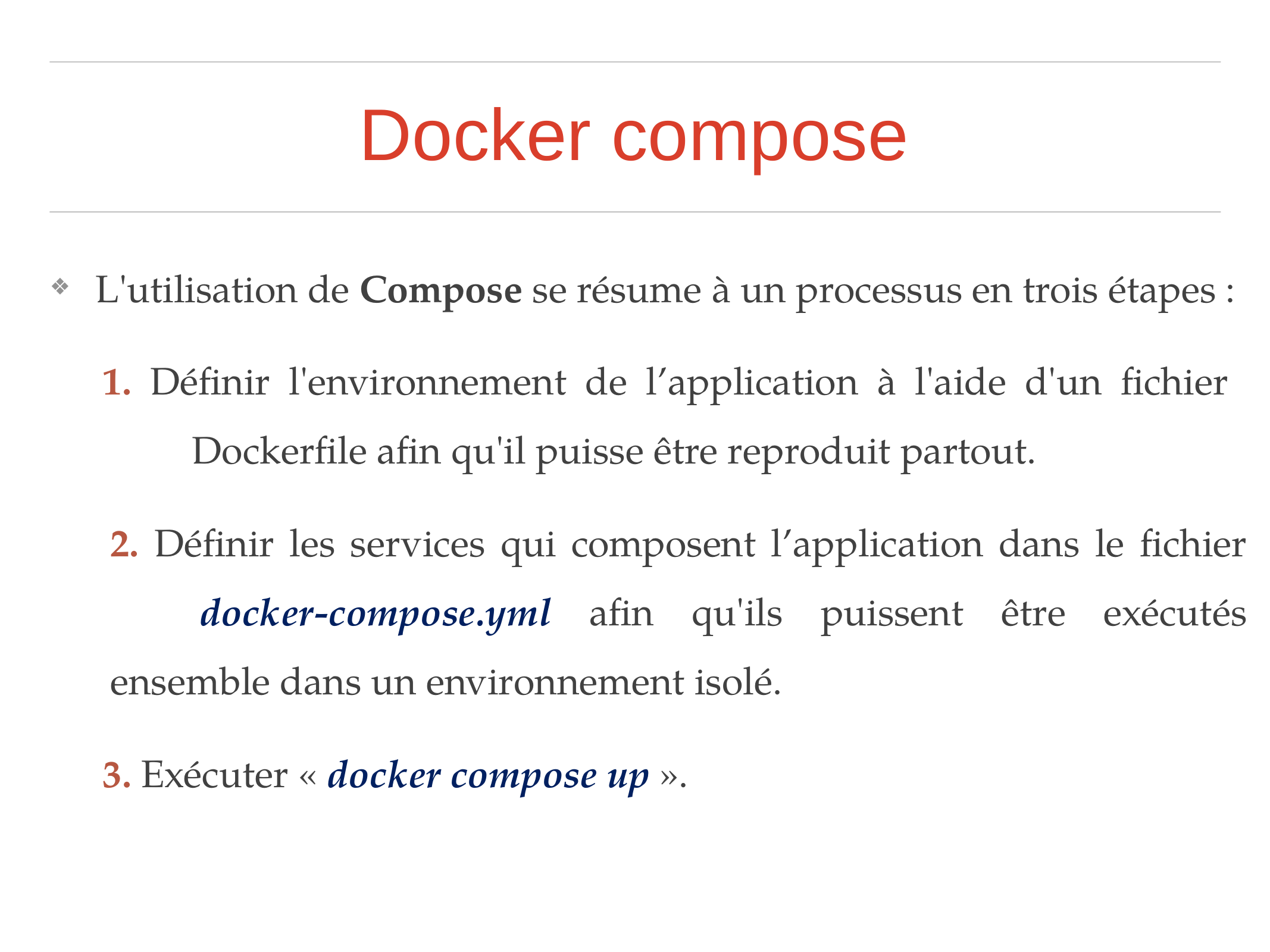

Docker compose
L'utilisation de Compose se résume à un processus en trois étapes :
	1. Définir l'environnement de l’application à l'aide d'un fichier  	Dockerfile afin qu'il puisse être reproduit partout.
	2. Définir les services qui composent l’application dans le fichier 	docker-compose.yml afin qu'ils puissent être exécutés ensemble dans un environnement isolé.
	3. Exécuter « docker compose up ».